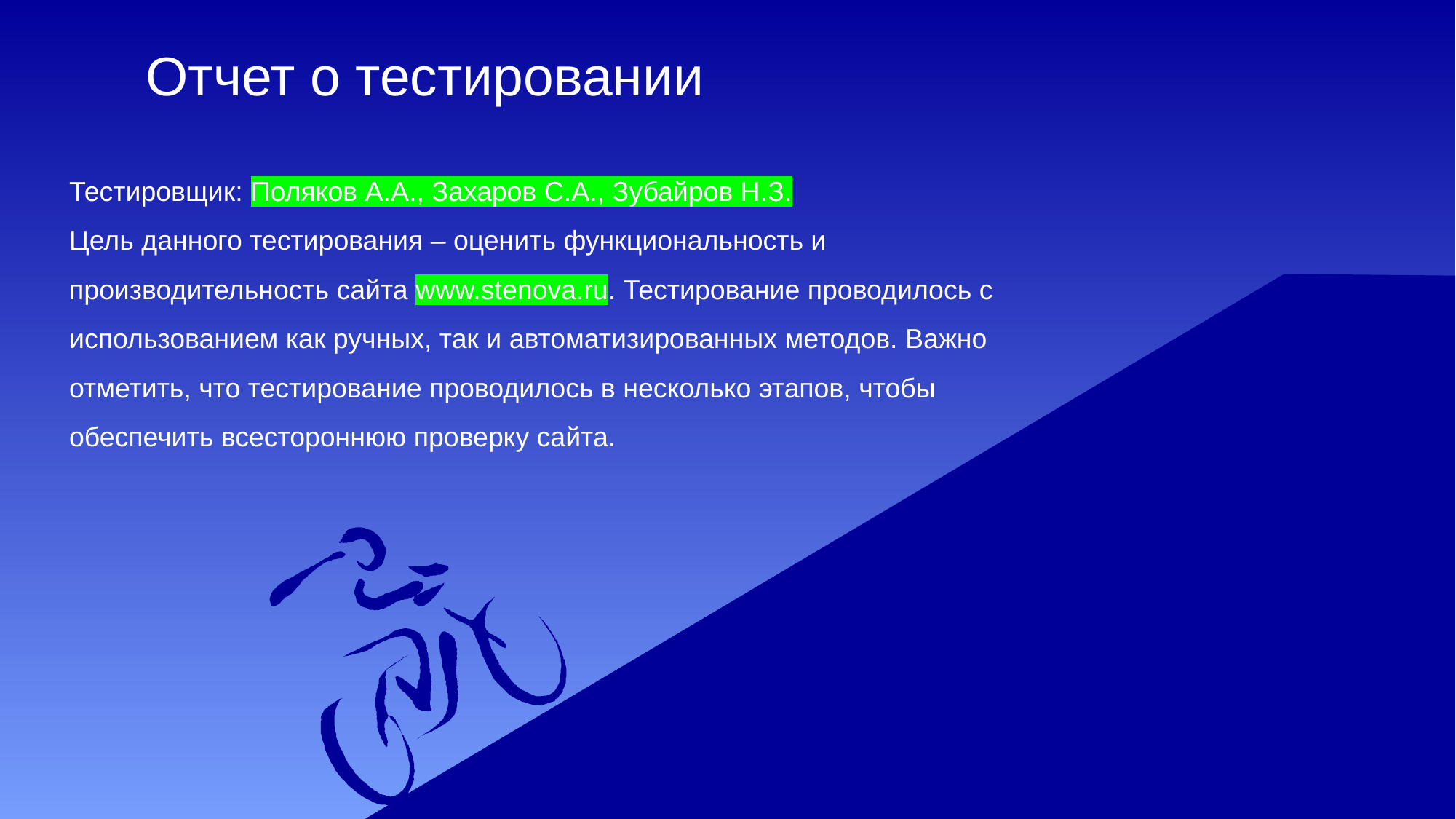

# Отчет о тестировании
Тестировщик: Поляков А.А., Захаров С.А., Зубайров Н.З.
Цель данного тестирования – оценить функциональность и производительность сайта www.stenova.ru. Тестирование проводилось с использованием как ручных, так и автоматизированных методов. Важно отметить, что тестирование проводилось в несколько этапов, чтобы обеспечить всестороннюю проверку сайта.